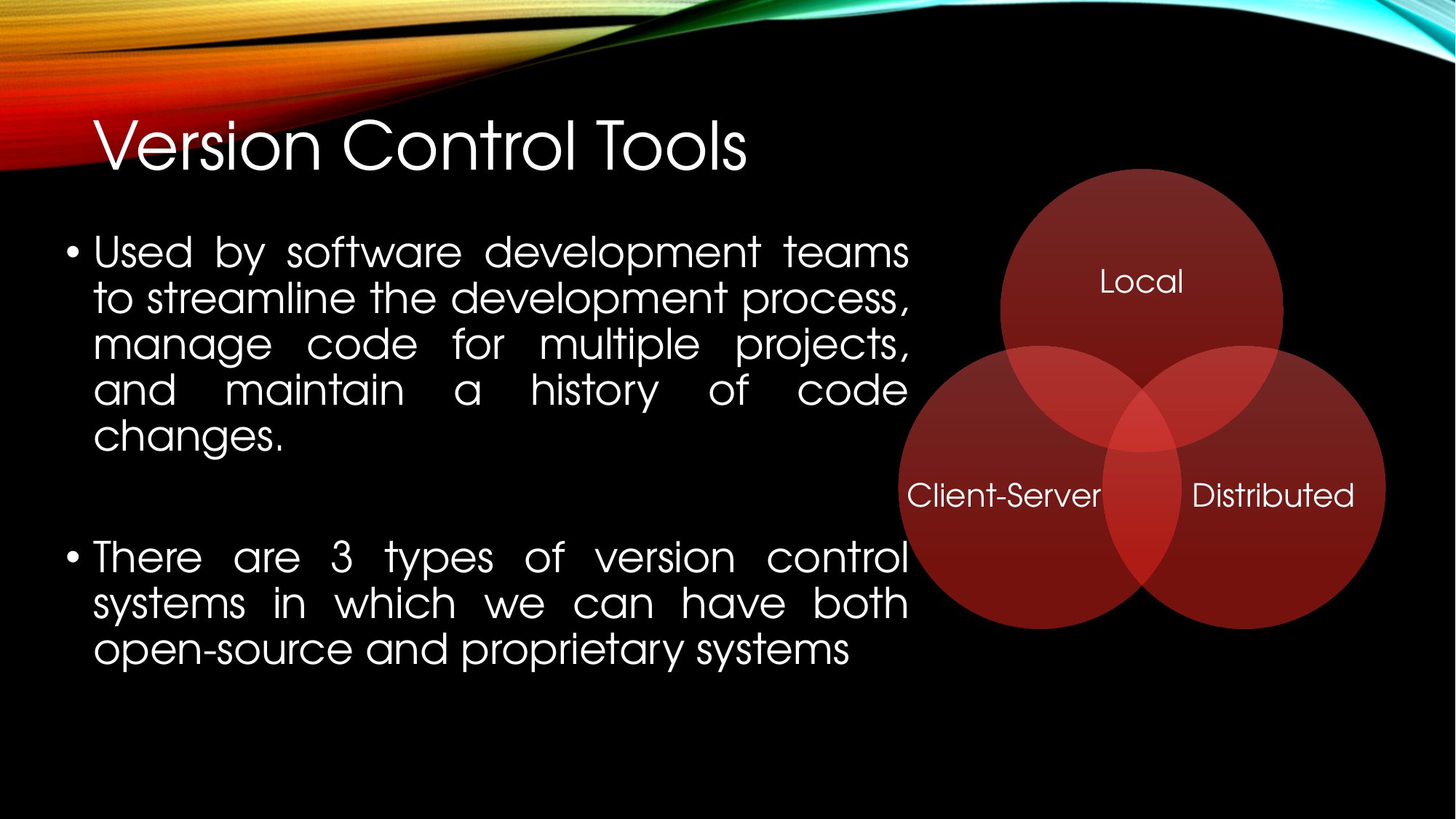

# Version Control Tools

Local

Distributed
Client-Server
Used by software development teams to streamline the development process, manage code for multiple projects, and maintain a history of code changes.

There are 3 types of version control systems in which we can have both open-source and proprietary systems